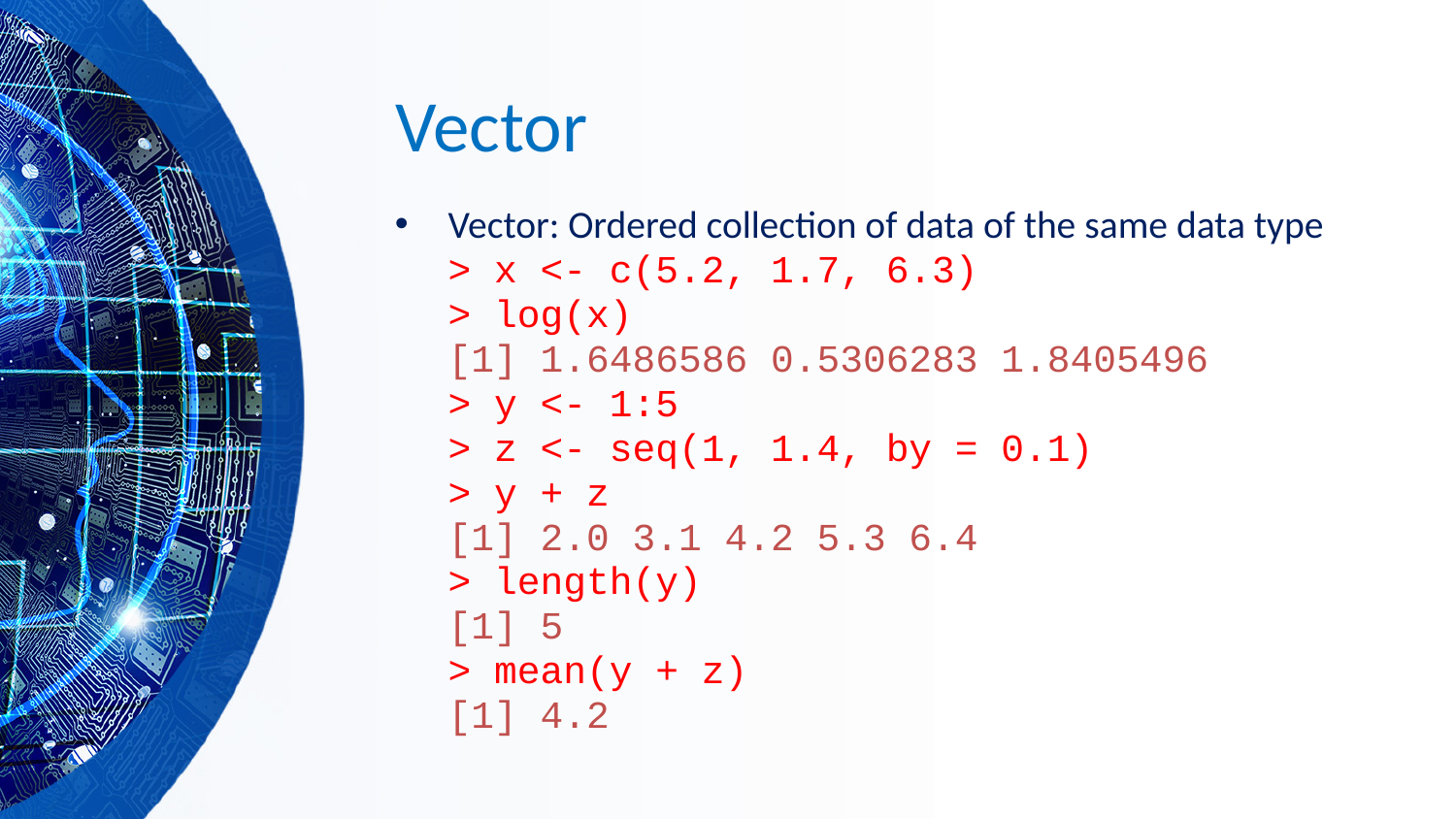

# Vector
Vector: Ordered collection of data of the same data type
	> x <- c(5.2, 1.7, 6.3)
	> log(x)
	[1] 1.6486586 0.5306283 1.8405496
	> y <- 1:5
	> z <- seq(1, 1.4, by = 0.1)
	> y + z
	[1] 2.0 3.1 4.2 5.3 6.4
	> length(y)
	[1] 5
	> mean(y + z)
	[1] 4.2